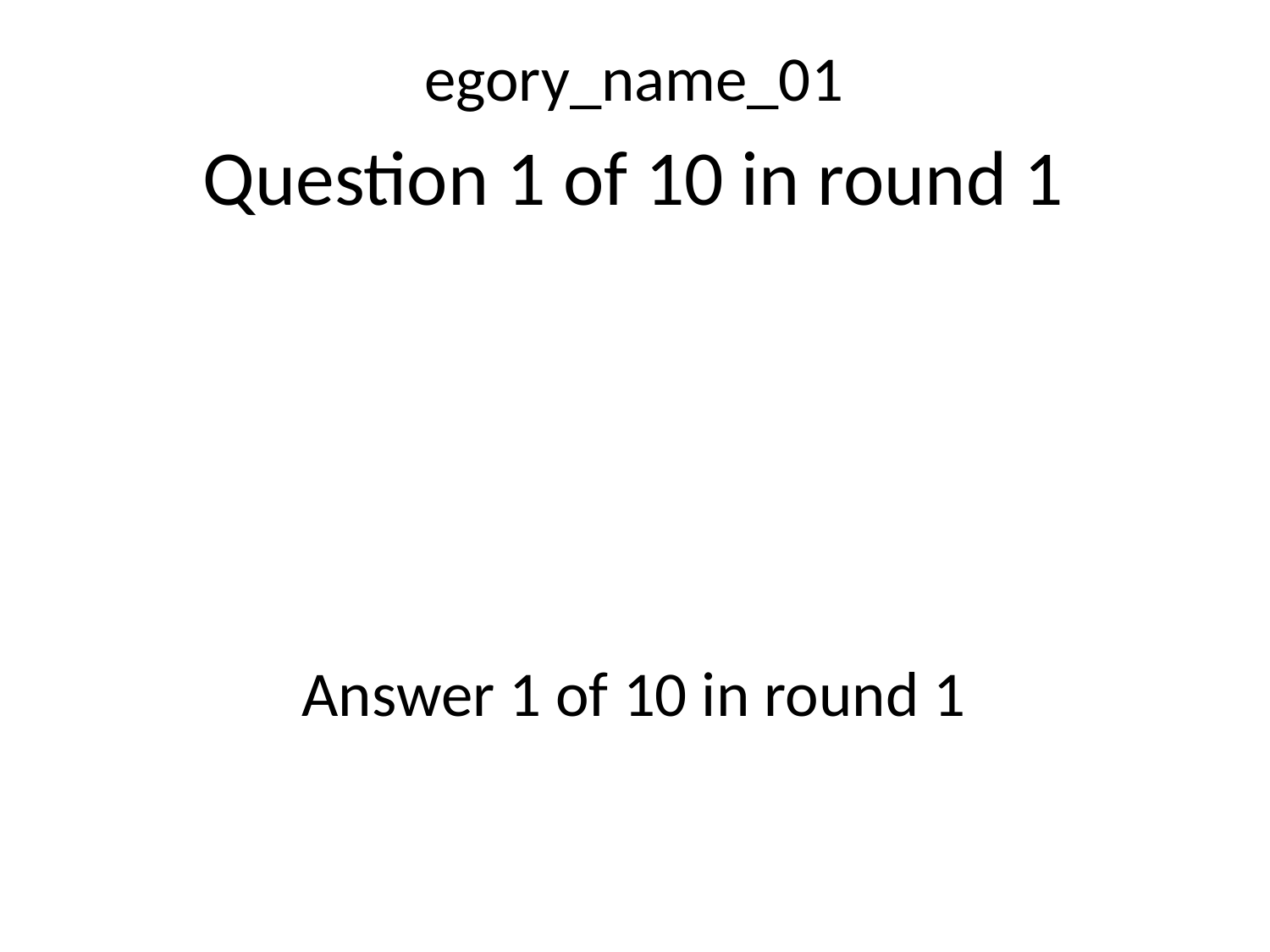

egory_name_01
Question 1 of 10 in round 1
Answer 1 of 10 in round 1